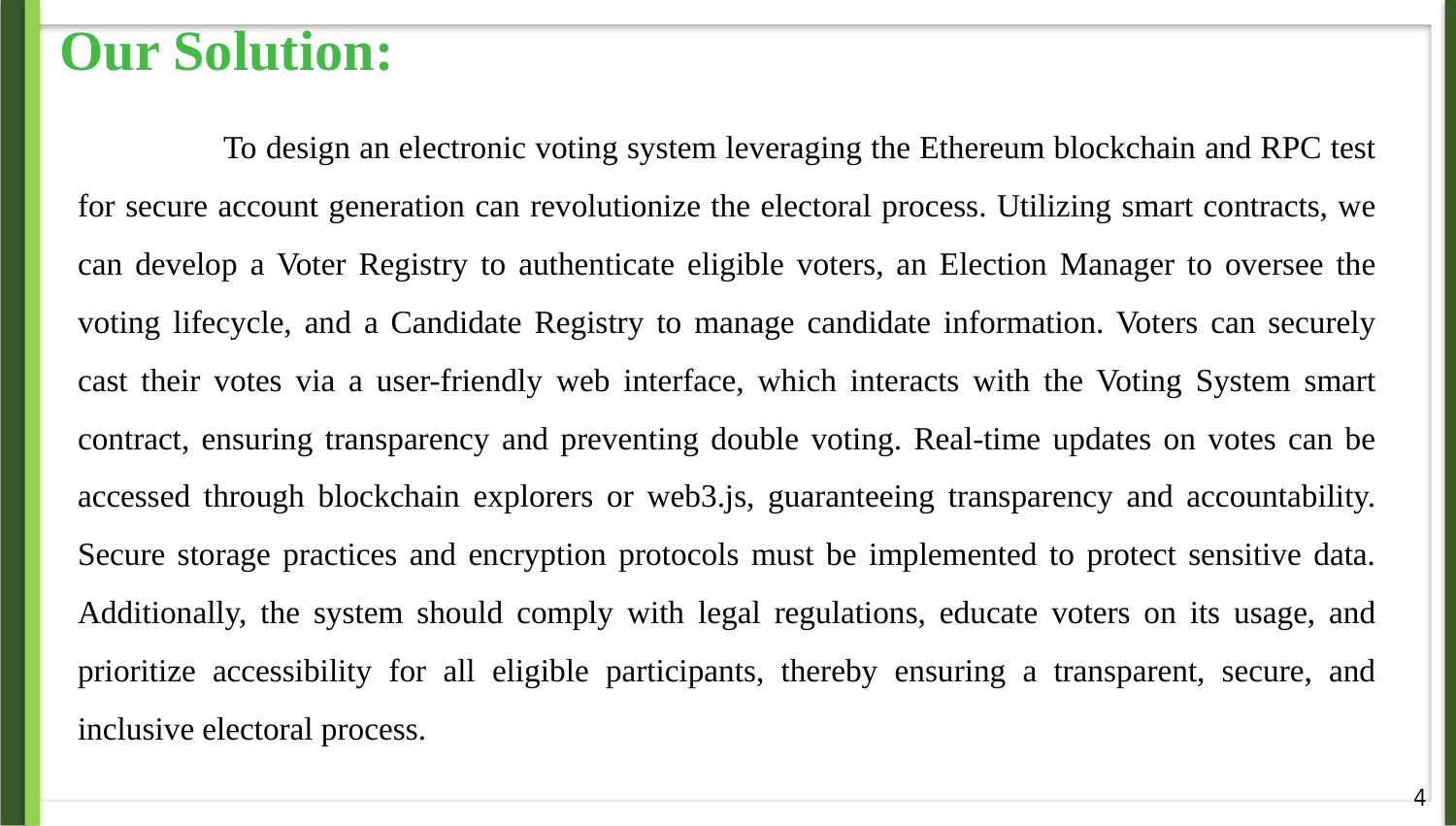

Our Solution:
	To design an electronic voting system leveraging the Ethereum blockchain and RPC test for secure account generation can revolutionize the electoral process. Utilizing smart contracts, we can develop a Voter Registry to authenticate eligible voters, an Election Manager to oversee the voting lifecycle, and a Candidate Registry to manage candidate information. Voters can securely cast their votes via a user-friendly web interface, which interacts with the Voting System smart contract, ensuring transparency and preventing double voting. Real-time updates on votes can be accessed through blockchain explorers or web3.js, guaranteeing transparency and accountability. Secure storage practices and encryption protocols must be implemented to protect sensitive data. Additionally, the system should comply with legal regulations, educate voters on its usage, and prioritize accessibility for all eligible participants, thereby ensuring a transparent, secure, and inclusive electoral process.
4